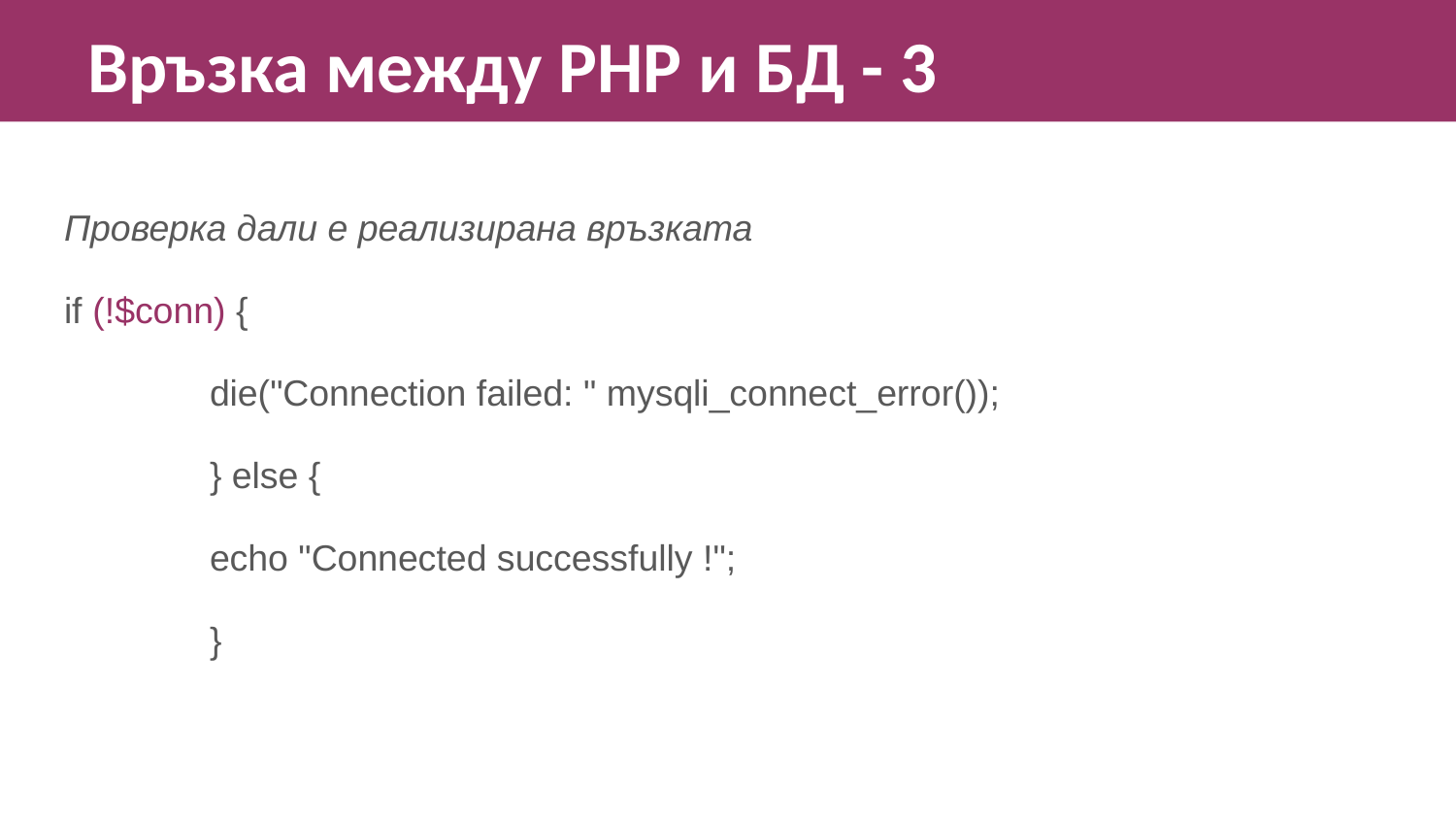

Връзка между РНР и БД - 3
Проверка дали е реализирана връзката
if (!$conn) {
	die("Connection failed: " mysqli_connect_error());
	} else {
	echo "Connected successfully !";
	}